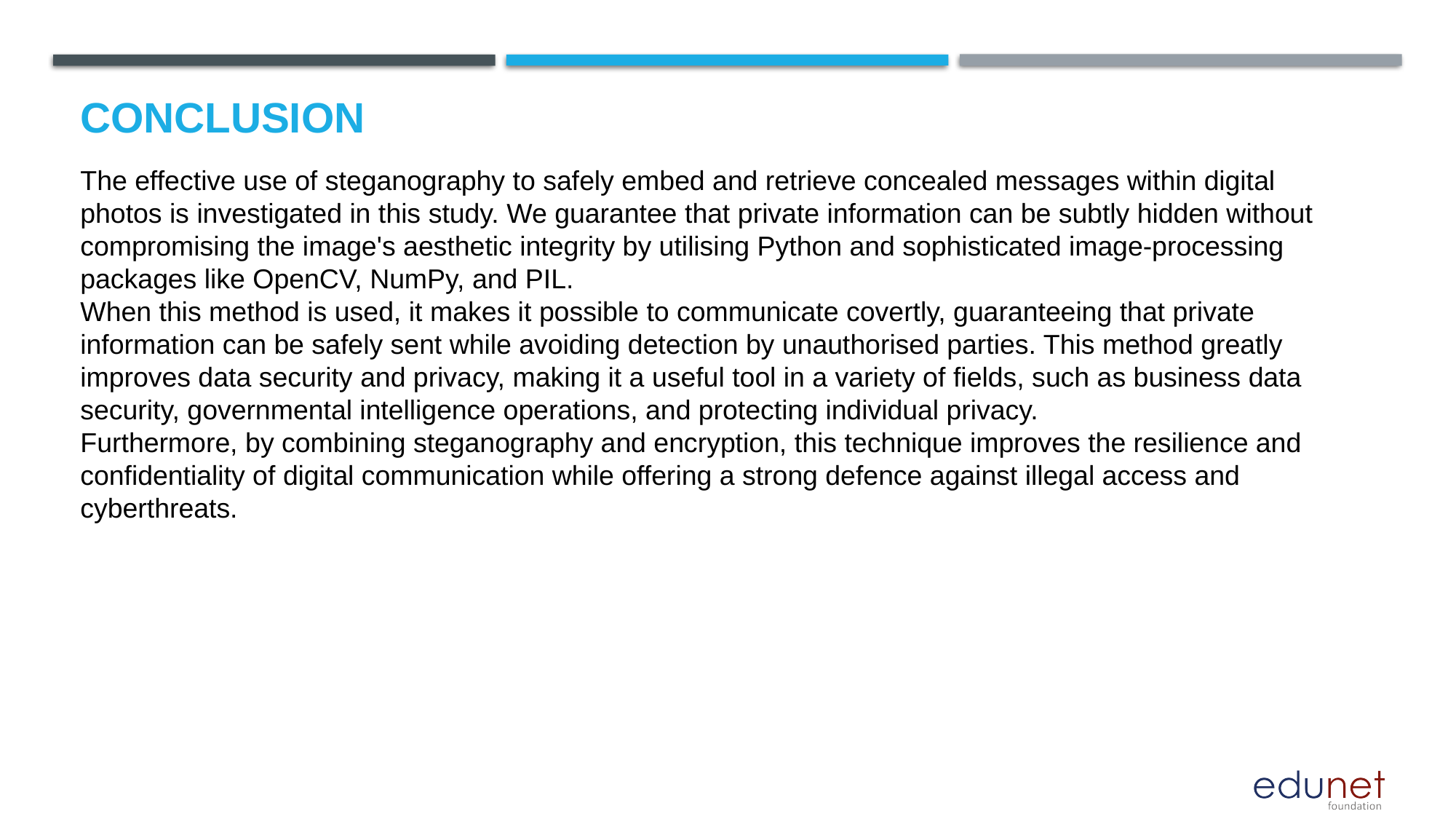

# Conclusion
The effective use of steganography to safely embed and retrieve concealed messages within digital photos is investigated in this study. We guarantee that private information can be subtly hidden without compromising the image's aesthetic integrity by utilising Python and sophisticated image-processing packages like OpenCV, NumPy, and PIL.
When this method is used, it makes it possible to communicate covertly, guaranteeing that private information can be safely sent while avoiding detection by unauthorised parties. This method greatly improves data security and privacy, making it a useful tool in a variety of fields, such as business data security, governmental intelligence operations, and protecting individual privacy.
Furthermore, by combining steganography and encryption, this technique improves the resilience and confidentiality of digital communication while offering a strong defence against illegal access and cyberthreats.